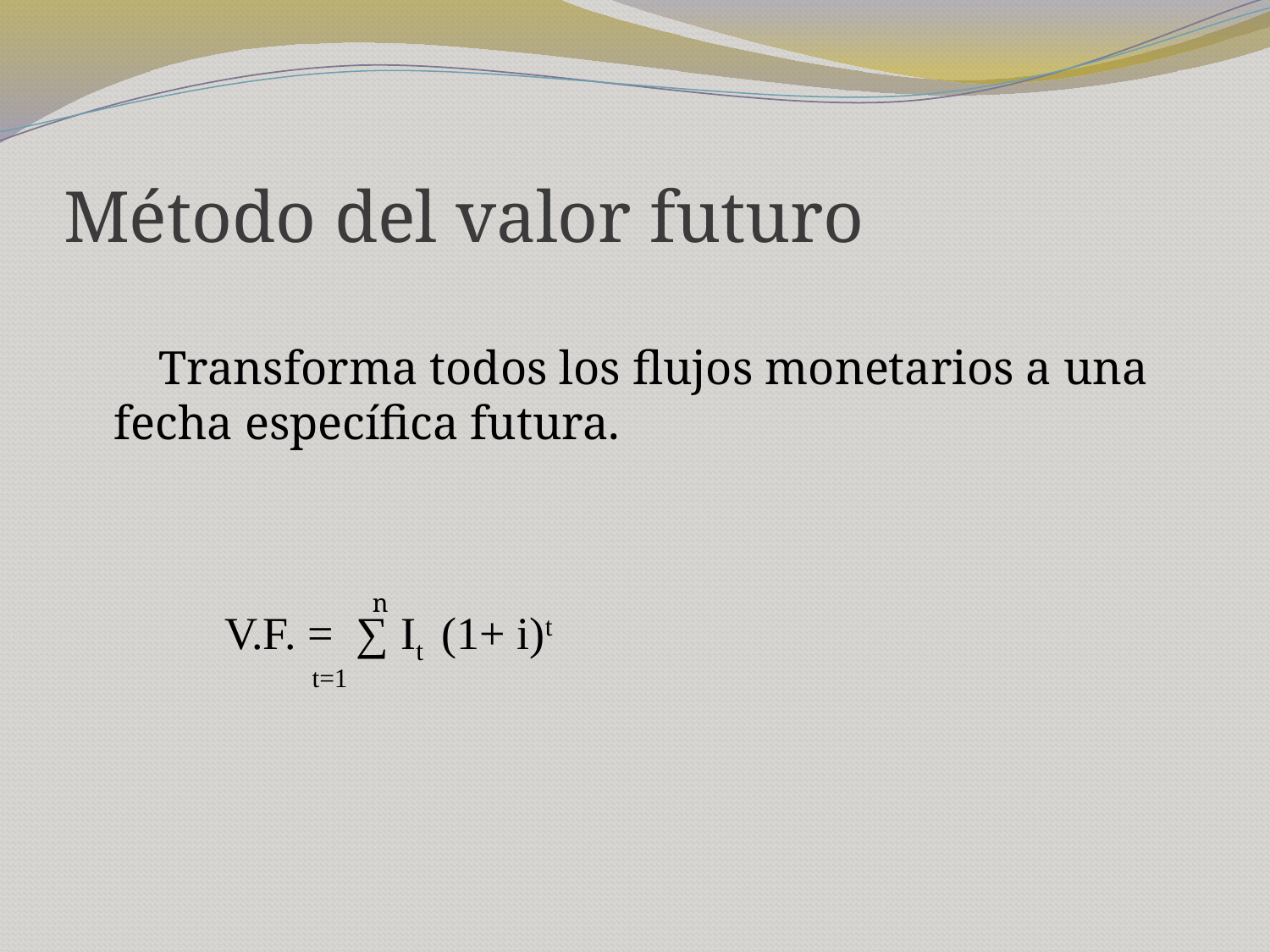

# Método del valor futuro

       Transforma todos los flujos monetarios a una fecha específica futura.

                         n
             V.F. =  ∑ It  (1+ i)t
                                    t=1